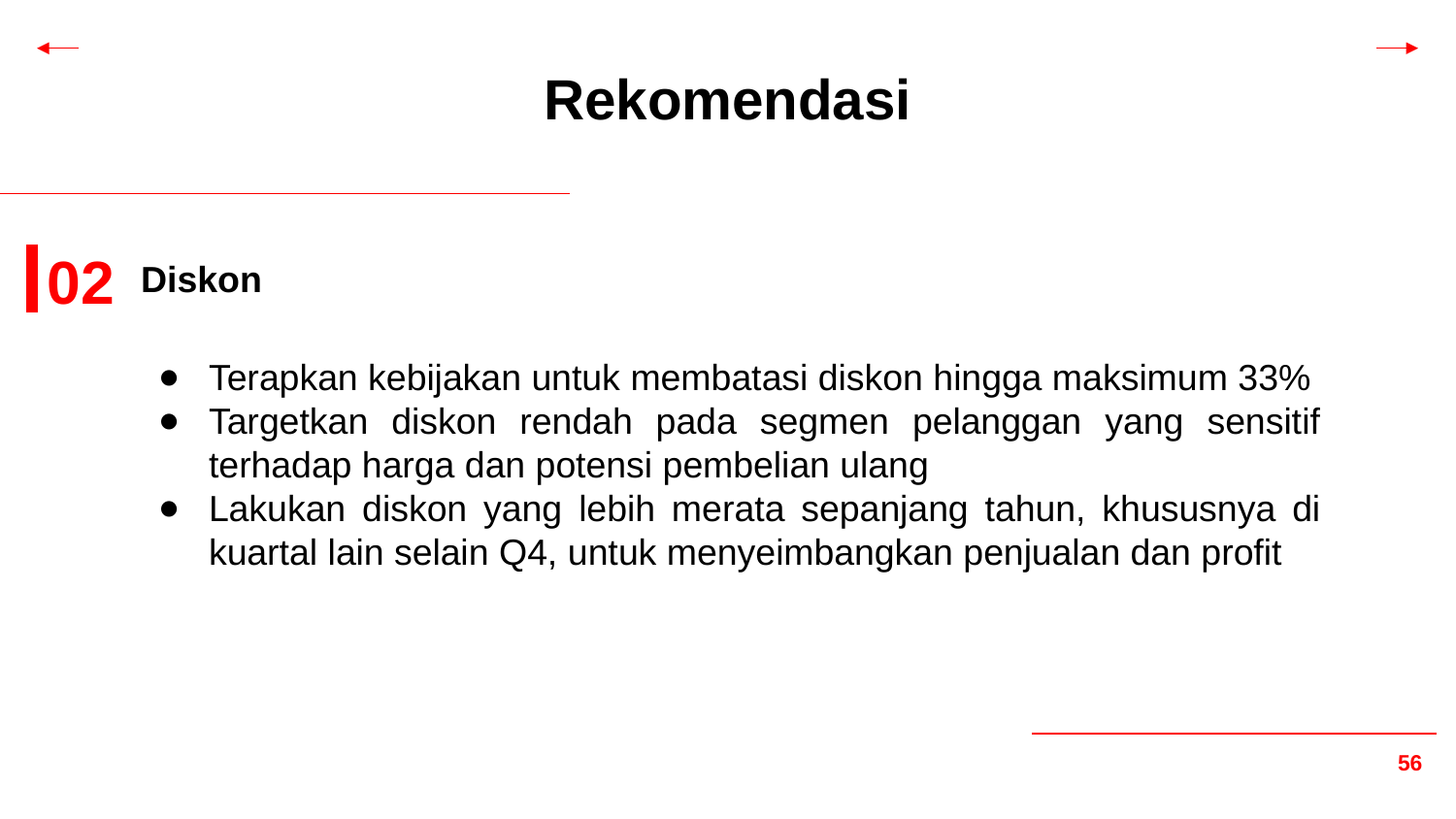

Rekomendasi
02
# Diskon
Terapkan kebijakan untuk membatasi diskon hingga maksimum 33%
Targetkan diskon rendah pada segmen pelanggan yang sensitif terhadap harga dan potensi pembelian ulang
Lakukan diskon yang lebih merata sepanjang tahun, khususnya di kuartal lain selain Q4, untuk menyeimbangkan penjualan dan profit